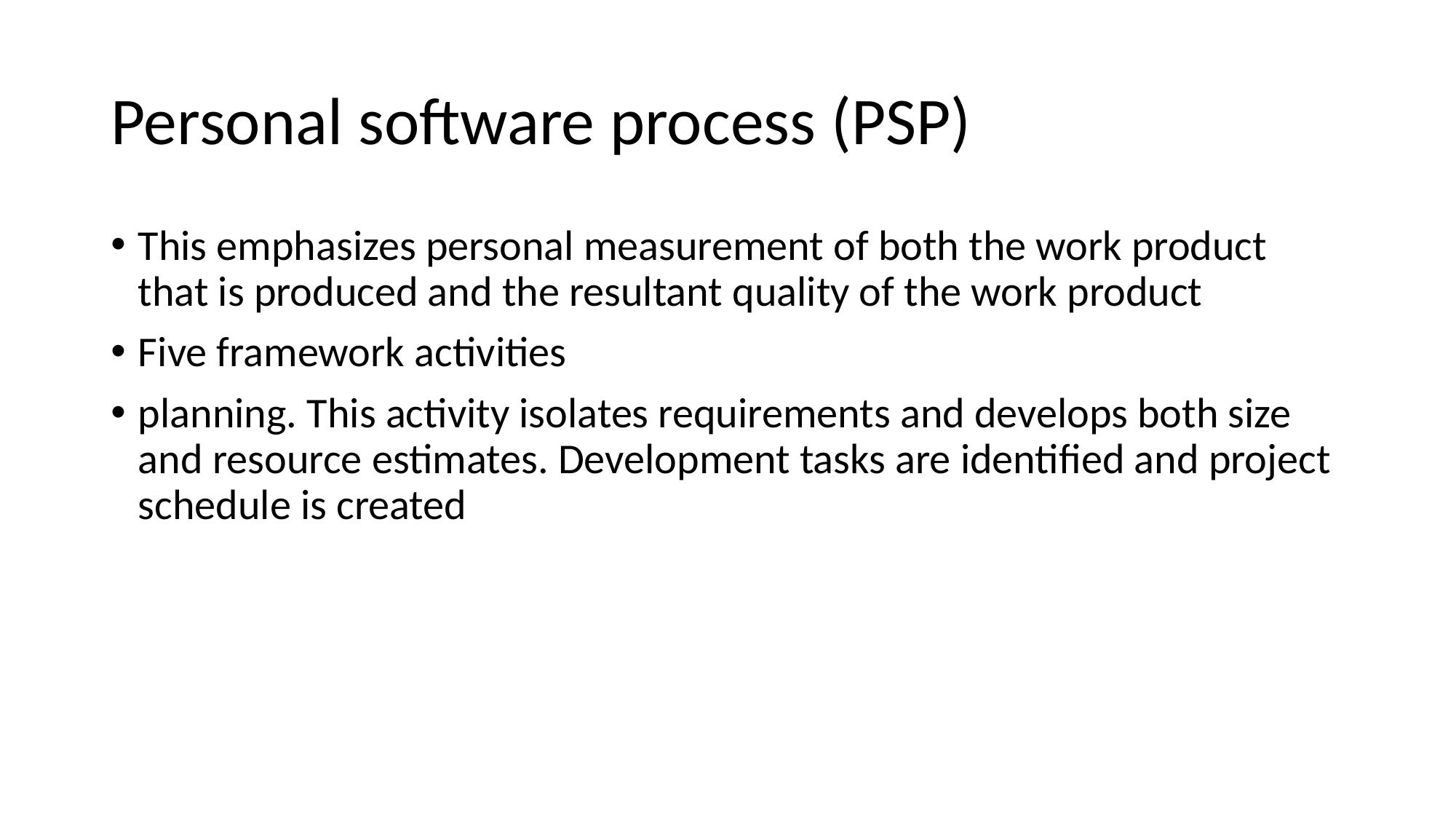

# Personal software process (PSP)
This emphasizes personal measurement of both the work product that is produced and the resultant quality of the work product
Five framework activities
planning. This activity isolates requirements and develops both size and resource estimates. Development tasks are identified and project schedule is created